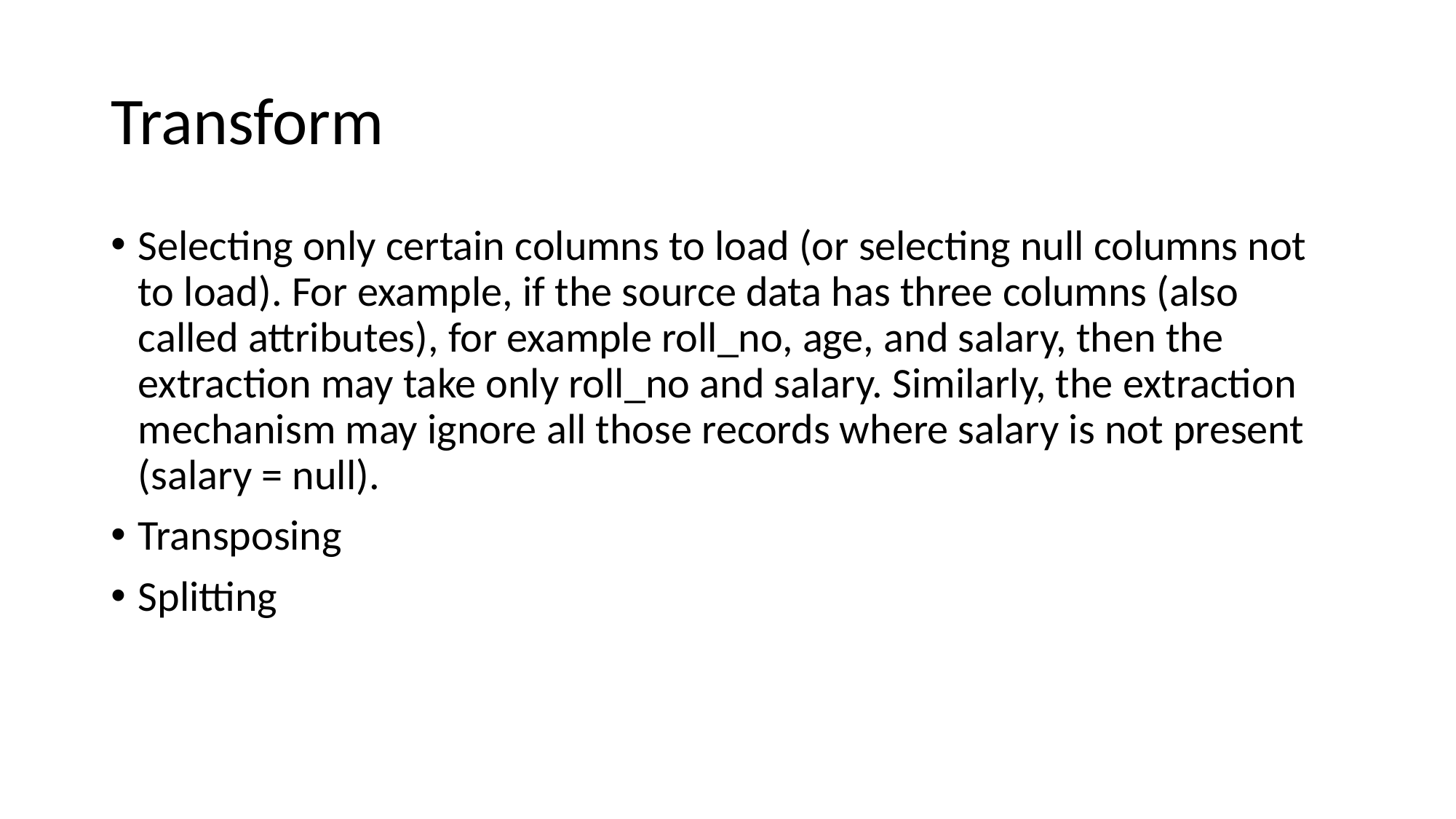

# Transform
Selecting only certain columns to load (or selecting null columns not to load). For example, if the source data has three columns (also called attributes), for example roll_no, age, and salary, then the extraction may take only roll_no and salary. Similarly, the extraction mechanism may ignore all those records where salary is not present (salary = null).
Transposing
Splitting